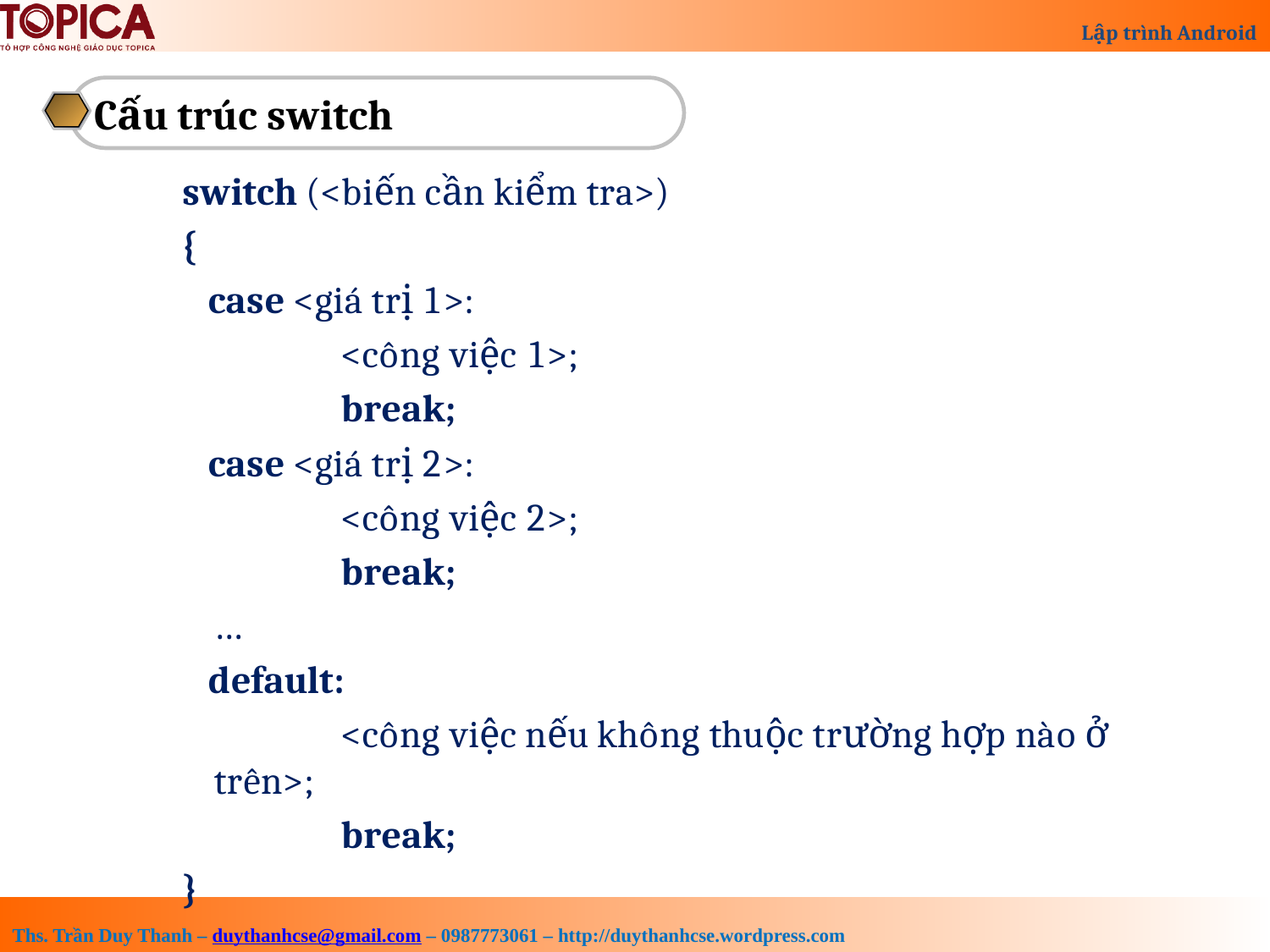

Cấu trúc switch

switch (<biến cần kiểm tra>)
{
   case <giá trị 1>:
		<công việc 1>;
		break;
   case <giá trị 2>:
		<công việc 2>;
		break;
	…
   default:
		<công việc nếu không thuộc trường hợp nào ở trên>;
		break;
}